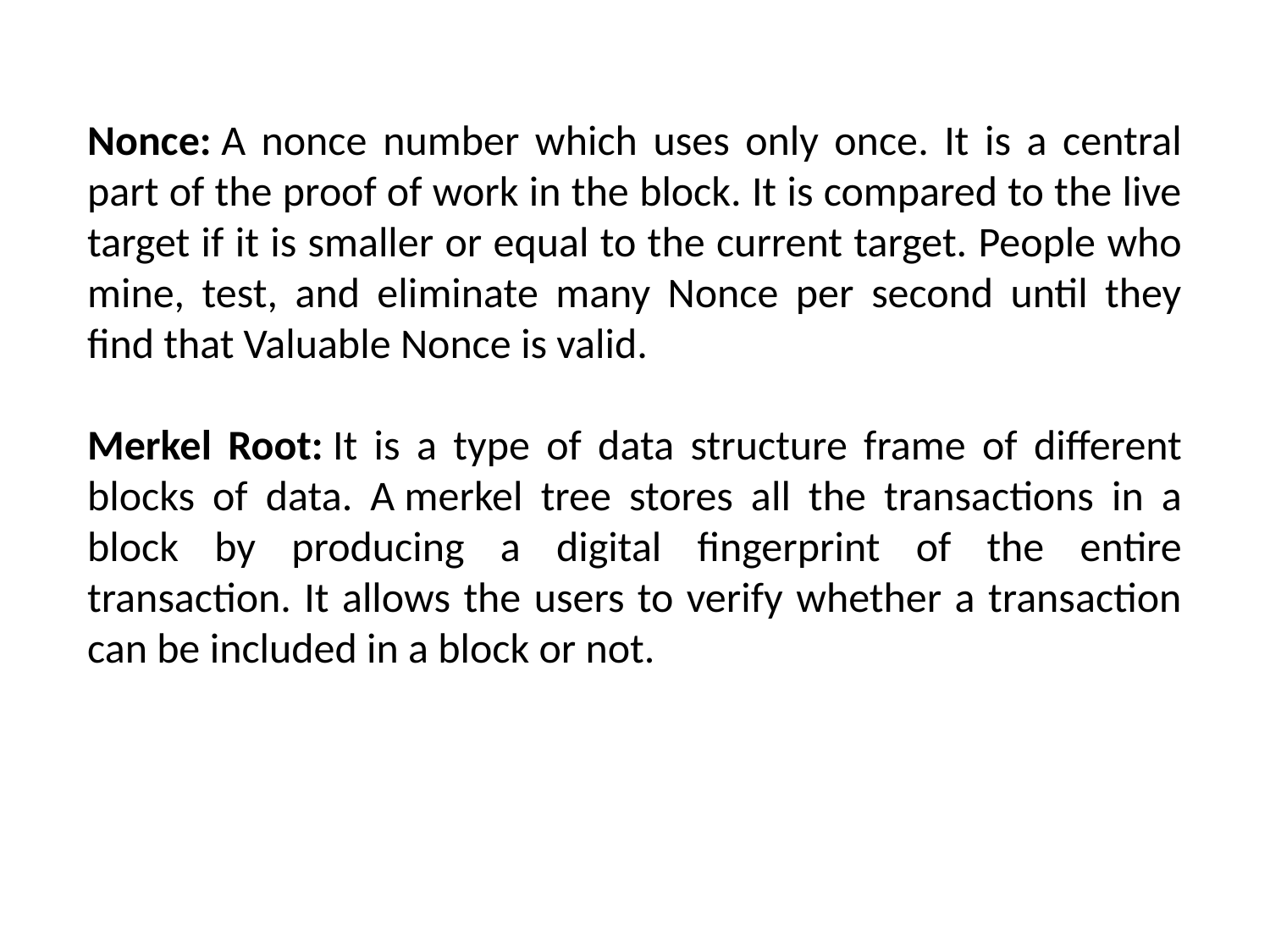

Nonce: A nonce number which uses only once. It is a central part of the proof of work in the block. It is compared to the live target if it is smaller or equal to the current target. People who mine, test, and eliminate many Nonce per second until they find that Valuable Nonce is valid.

Merkel Root: It is a type of data structure frame of different blocks of data. A merkel tree stores all the transactions in a block by producing a digital fingerprint of the entire transaction. It allows the users to verify whether a transaction can be included in a block or not.